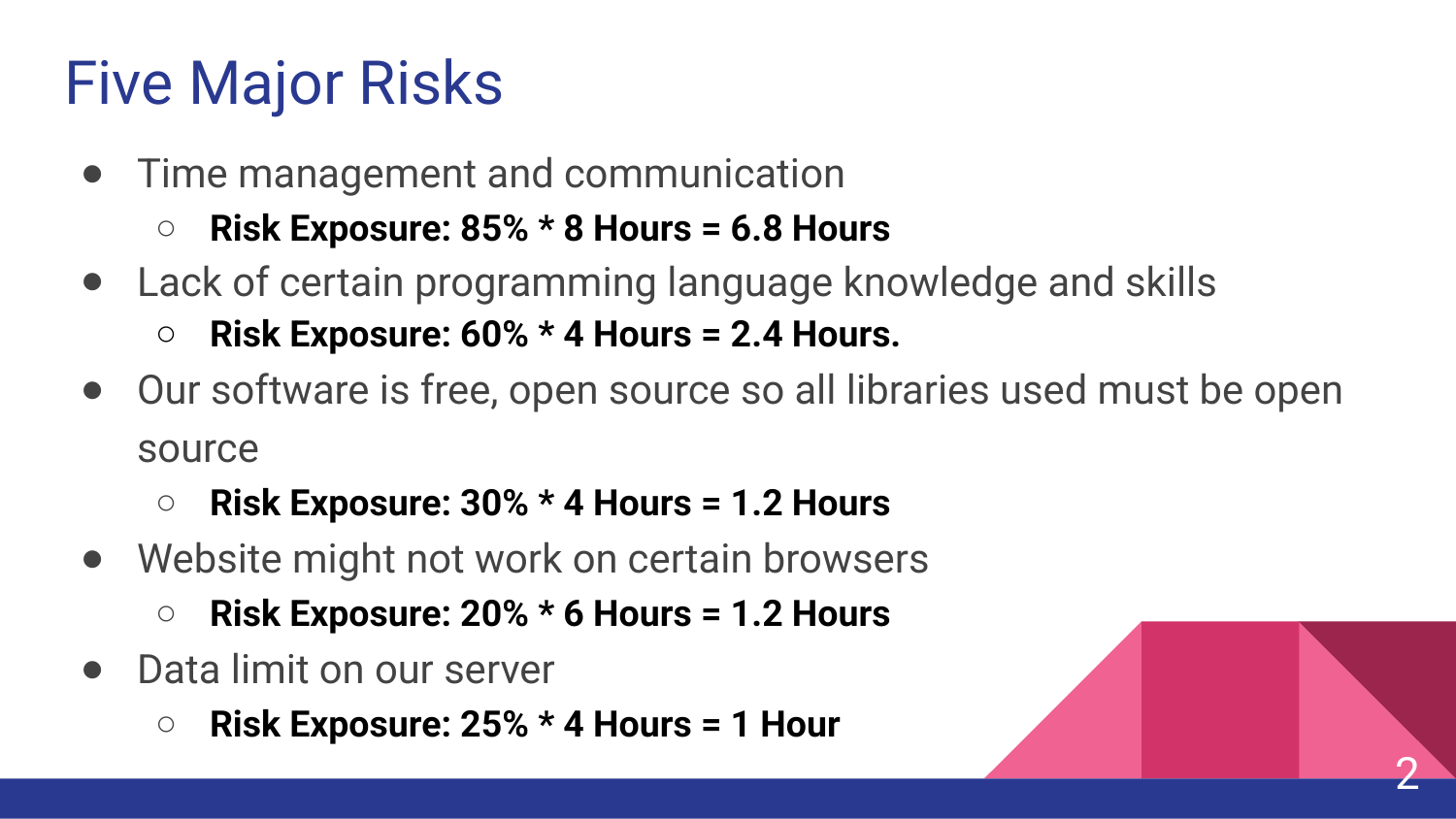

# Five Major Risks

Time management and communication
Risk Exposure: 85% * 8 Hours = 6.8 Hours
Lack of certain programming language knowledge and skills
Risk Exposure: 60% * 4 Hours = 2.4 Hours.
Our software is free, open source so all libraries used must be open source
Risk Exposure: 30% * 4 Hours = 1.2 Hours
Website might not work on certain browsers
Risk Exposure: 20% * 6 Hours = 1.2 Hours
Data limit on our server
Risk Exposure: 25% * 4 Hours = 1 Hour

2